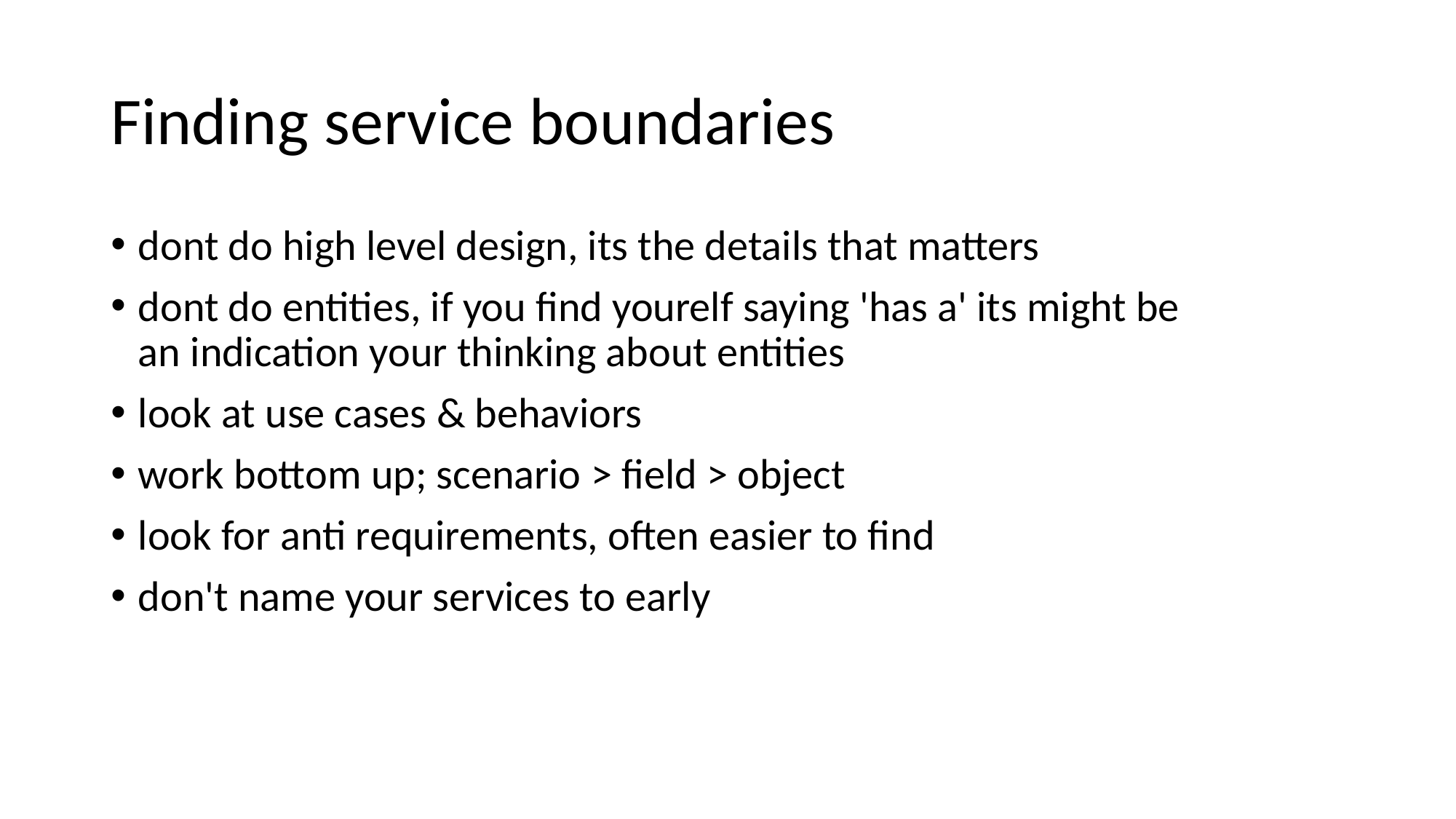

# Finding service boundaries​
dont do high level design, its the details that matters​
dont do entities, if you find yourelf saying 'has a' its might be an indication your thinking about entities​
look at use cases & behaviors​
work bottom up; scenario > field > object​
look for anti requirements, often easier to find​
don't name your services to early​